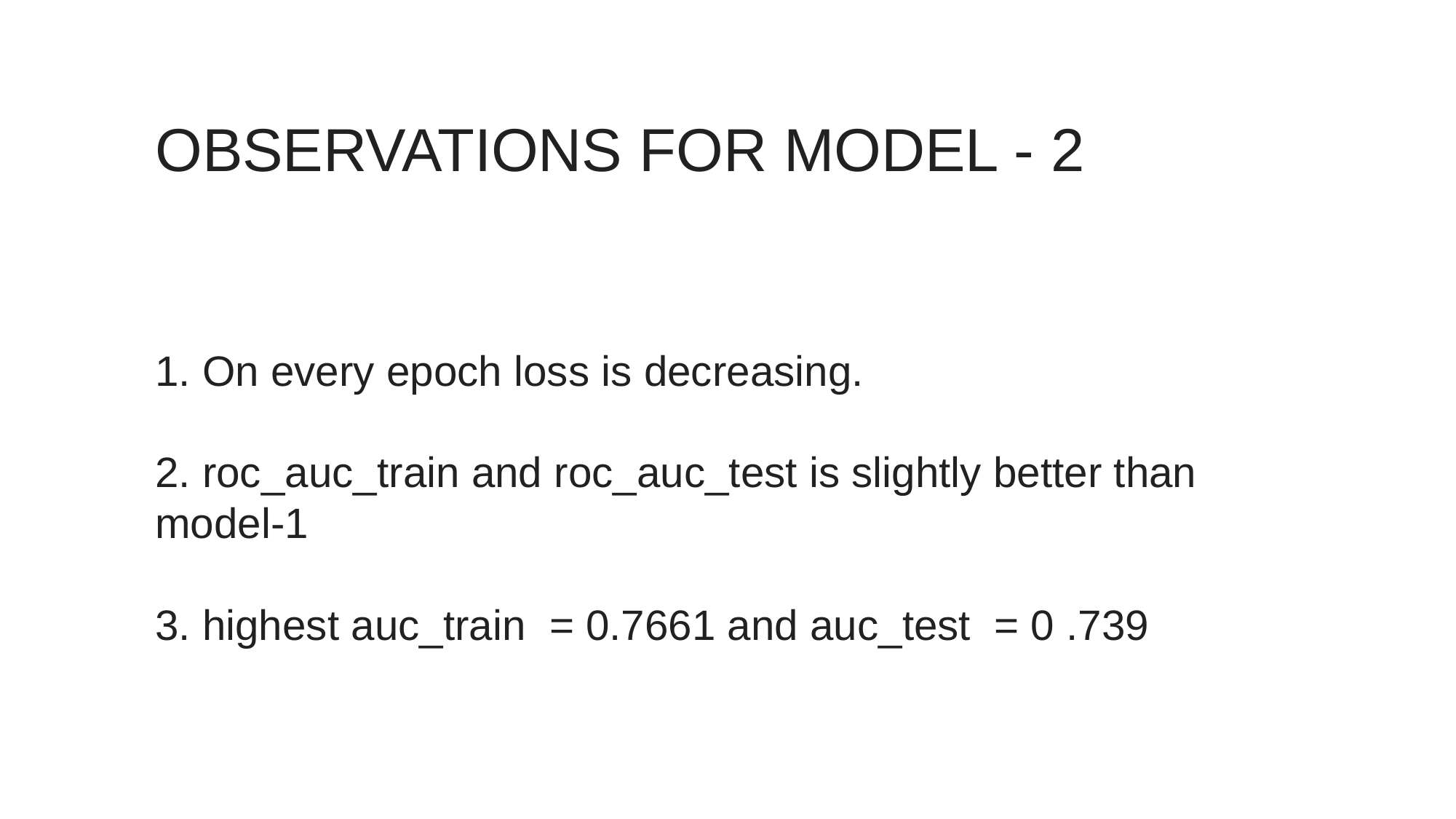

OBSERVATIONS FOR MODEL - 2

1. On every epoch loss is decreasing.

2. roc_auc_train and roc_auc_test is slightly better than model-1

3. highest auc_train  = 0.7661 and auc_test  = 0 .739